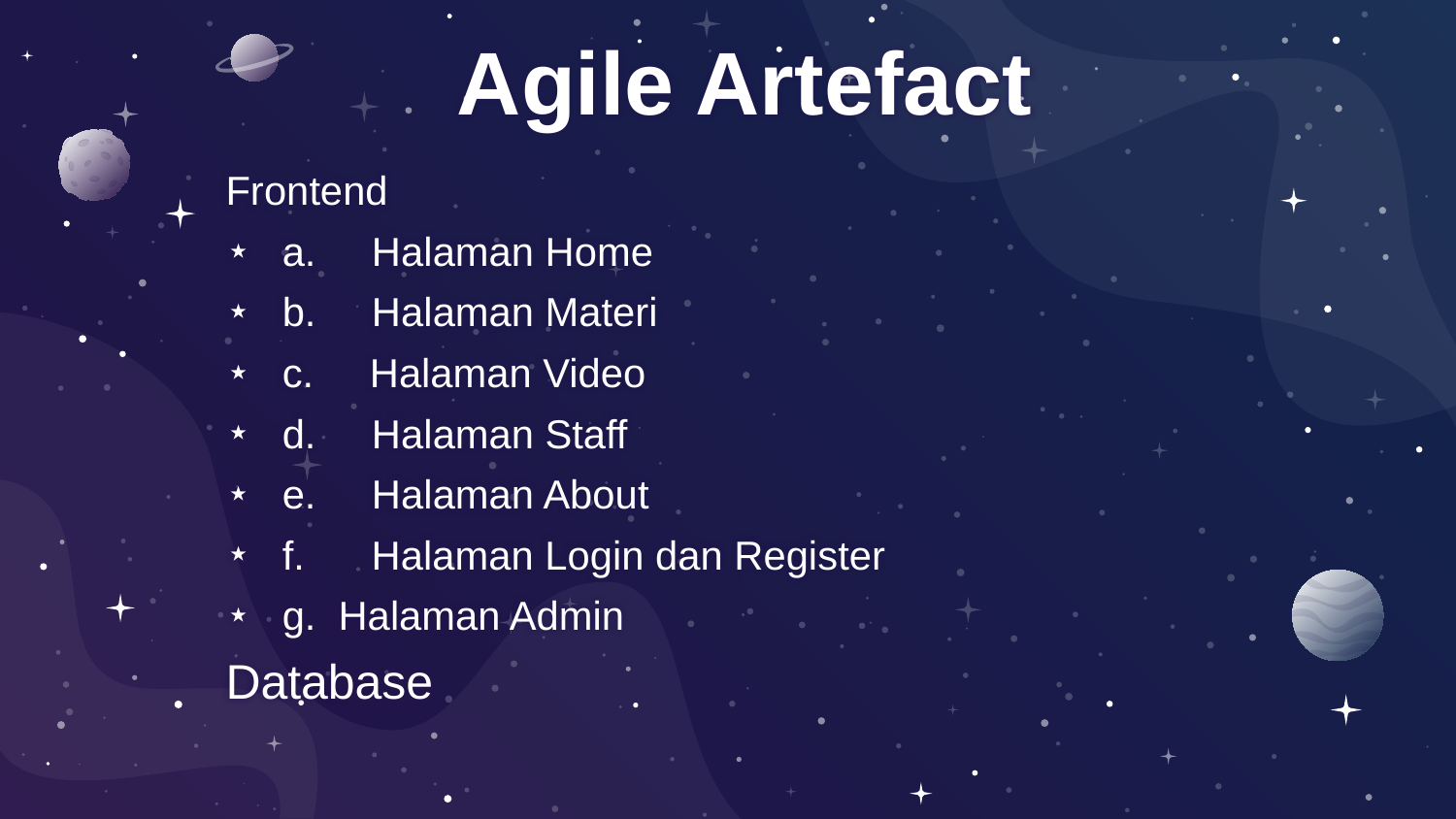

# Agile Artefact
Frontend
a.     Halaman Home
b.     Halaman Materi
c.     Halaman Video
d.     Halaman Staff
e.     Halaman About
f.      Halaman Login dan Register
g.  Halaman Admin
Database